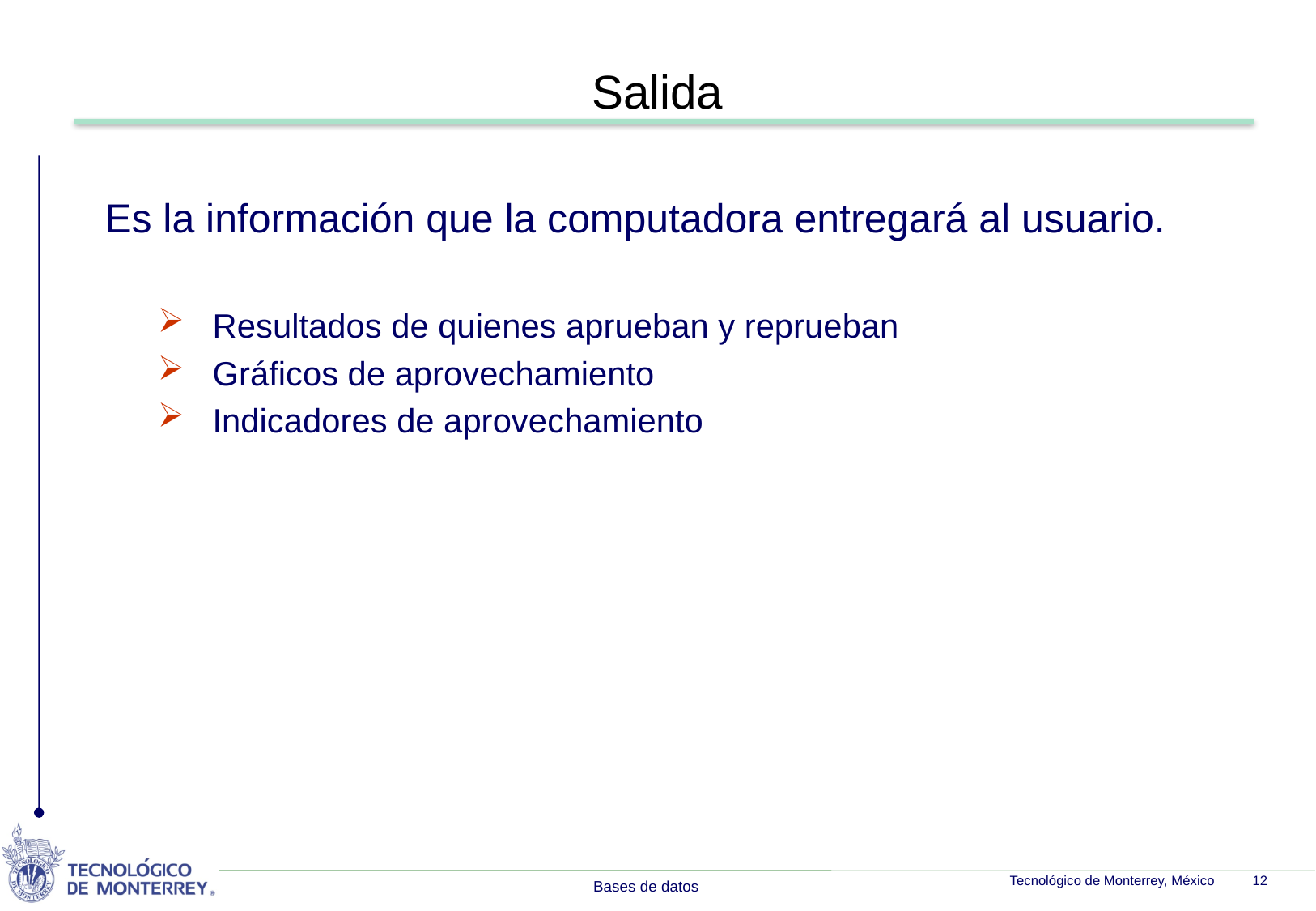

Salida
Es la información que la computadora entregará al usuario.

 Resultados de quienes aprueban y reprueban
 Gráficos de aprovechamiento
 Indicadores de aprovechamiento